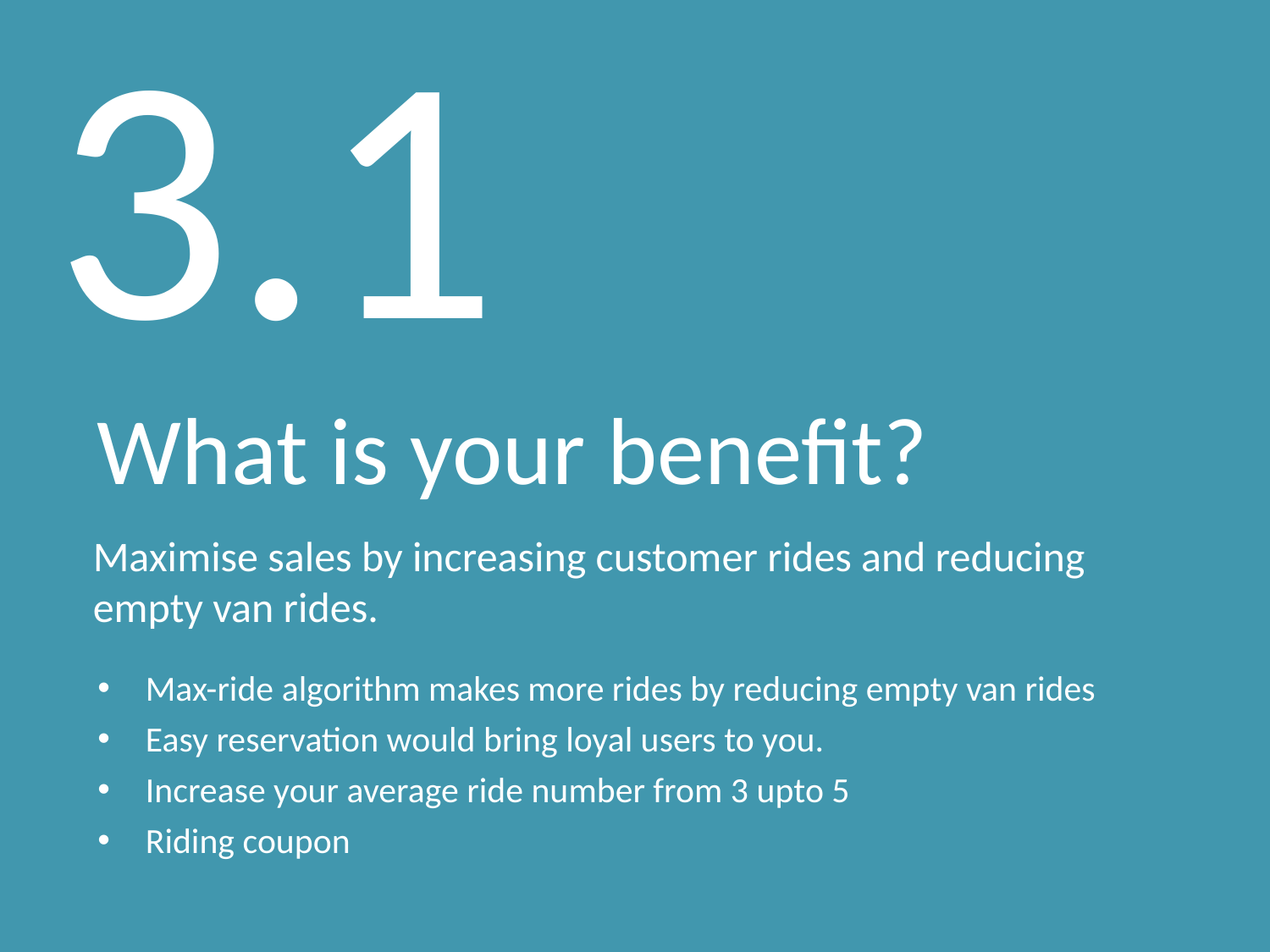

3.1

What is your benefit?

Maximise sales by increasing customer rides and reducing
empty van rides.
Max-ride algorithm makes more rides by reducing empty van rides
Easy reservation would bring loyal users to you.
Increase your average ride number from 3 upto 5
Riding coupon